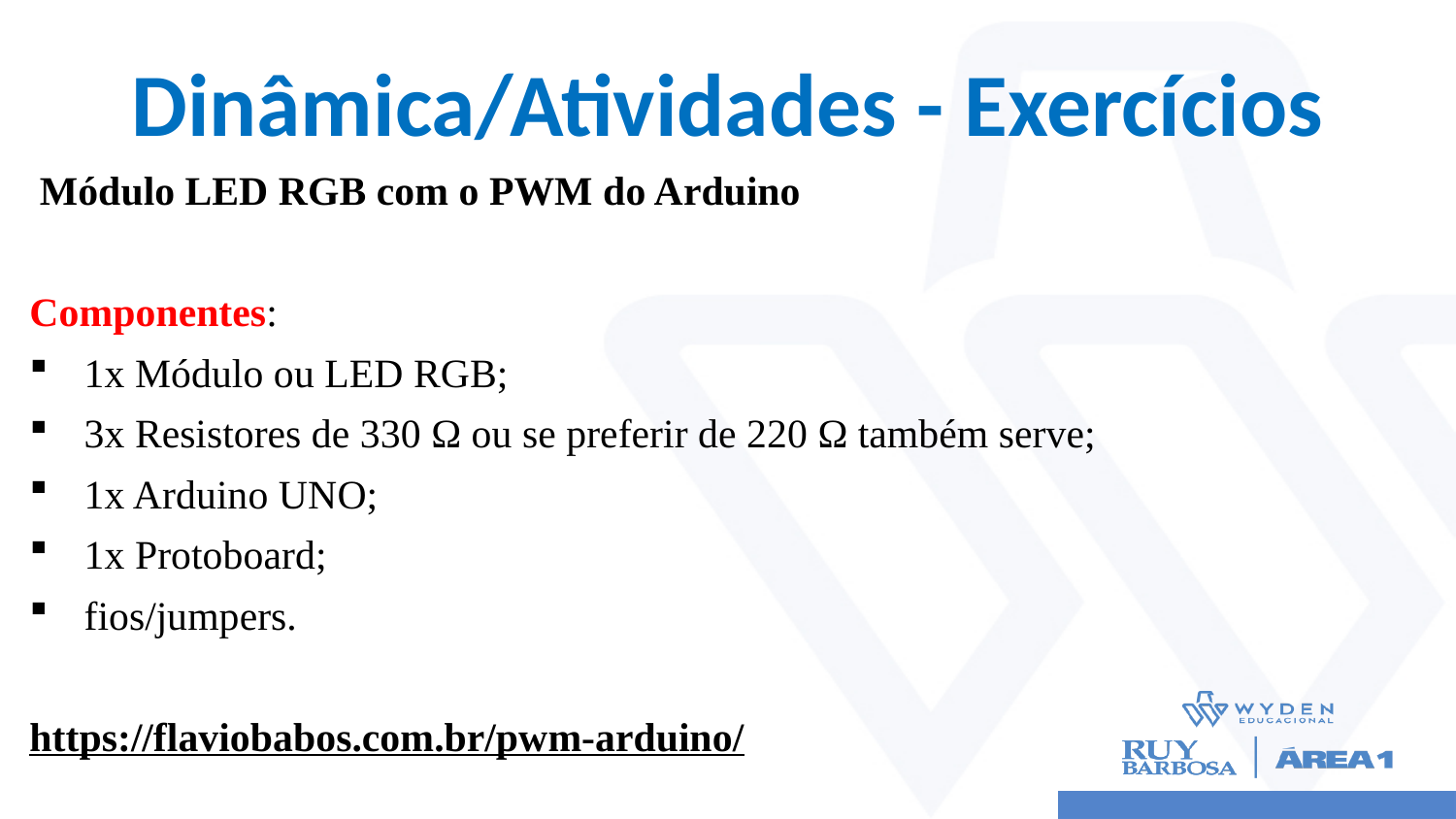

# Dinâmica/Atividades - Exercícios
 Módulo LED RGB com o PWM do Arduino

Componentes:
1x Módulo ou LED RGB;
3x Resistores de 330 Ω ou se preferir de 220 Ω também serve;
1x Arduino UNO;
1x Protoboard;
fios/jumpers.

https://flaviobabos.com.br/pwm-arduino/